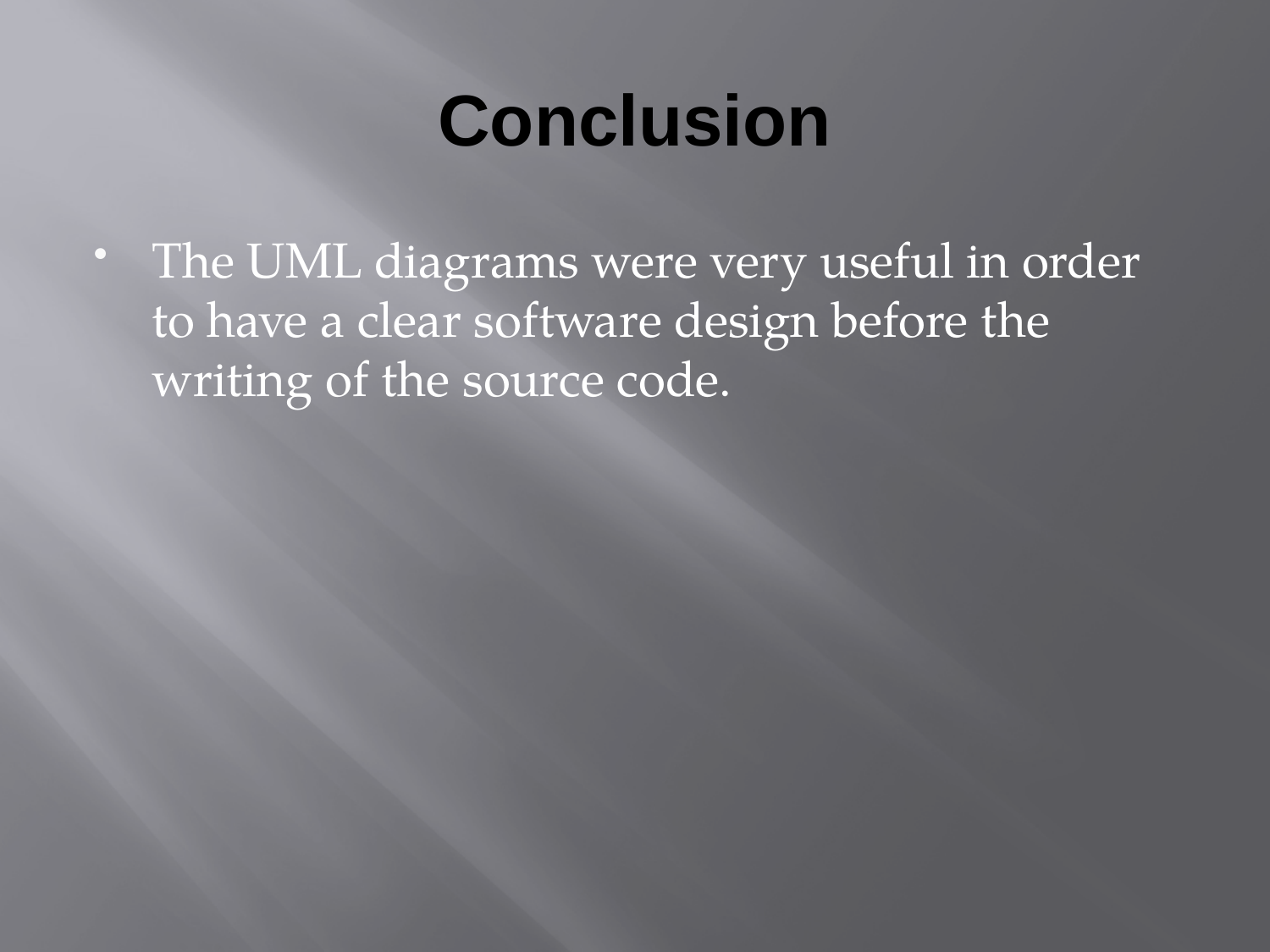

# Conclusion
The UML diagrams were very useful in order to have a clear software design before the writing of the source code.